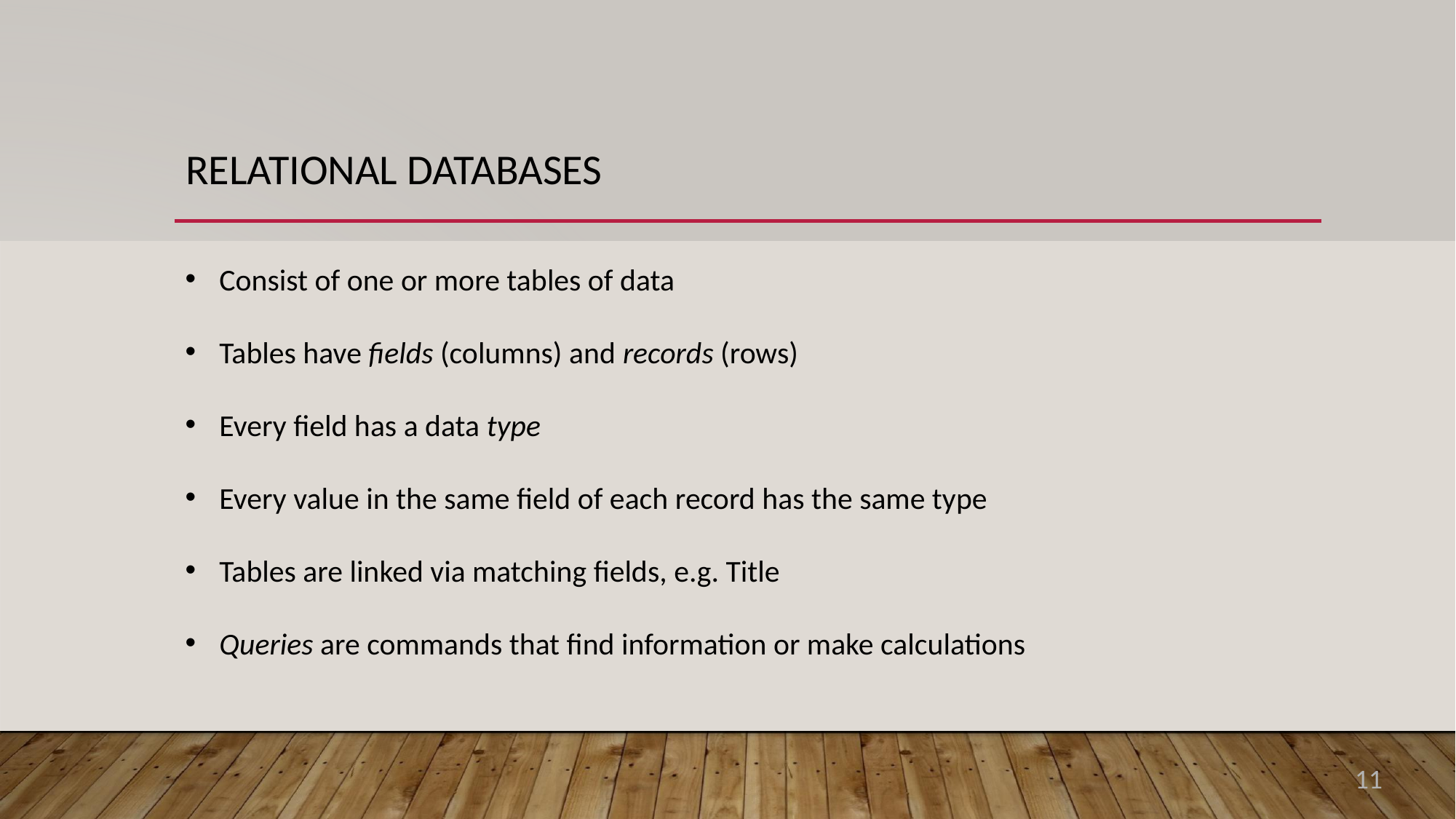

RELATIONAL DATABASES

Consist of one or more tables of data

Tables have fields (columns) and records (rows)

Every field has a data type

Every value in the same field of each record has the same type

Tables are linked via matching fields, e.g. Title

Queries are commands that find information or make calculations

11